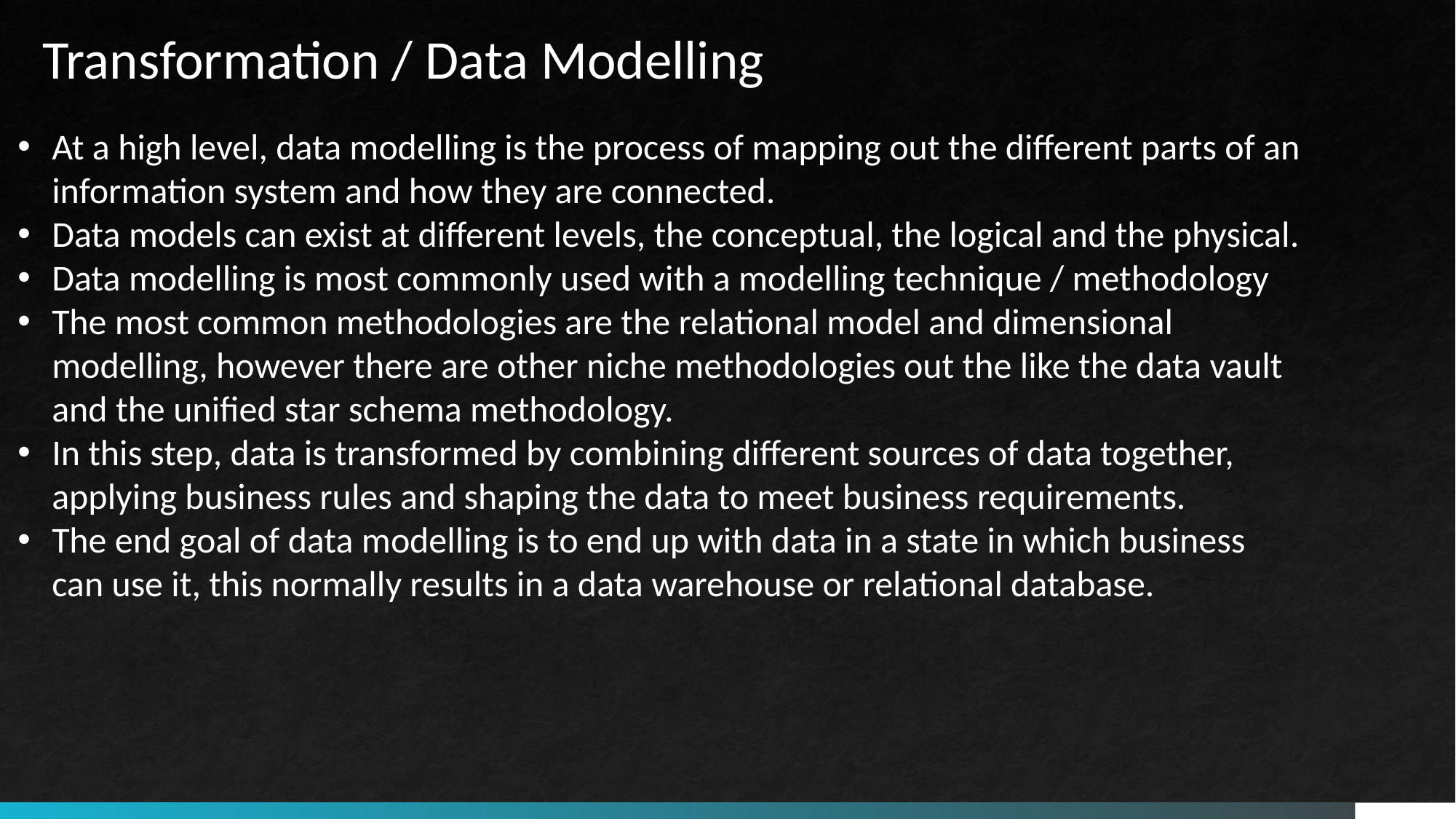

Transformation / Data Modelling
At a high level, data modelling is the process of mapping out the different parts of an information system and how they are connected.
Data models can exist at different levels, the conceptual, the logical and the physical.
Data modelling is most commonly used with a modelling technique / methodology
The most common methodologies are the relational model and dimensional modelling, however there are other niche methodologies out the like the data vault and the unified star schema methodology.
In this step, data is transformed by combining different sources of data together, applying business rules and shaping the data to meet business requirements.
The end goal of data modelling is to end up with data in a state in which business can use it, this normally results in a data warehouse or relational database.